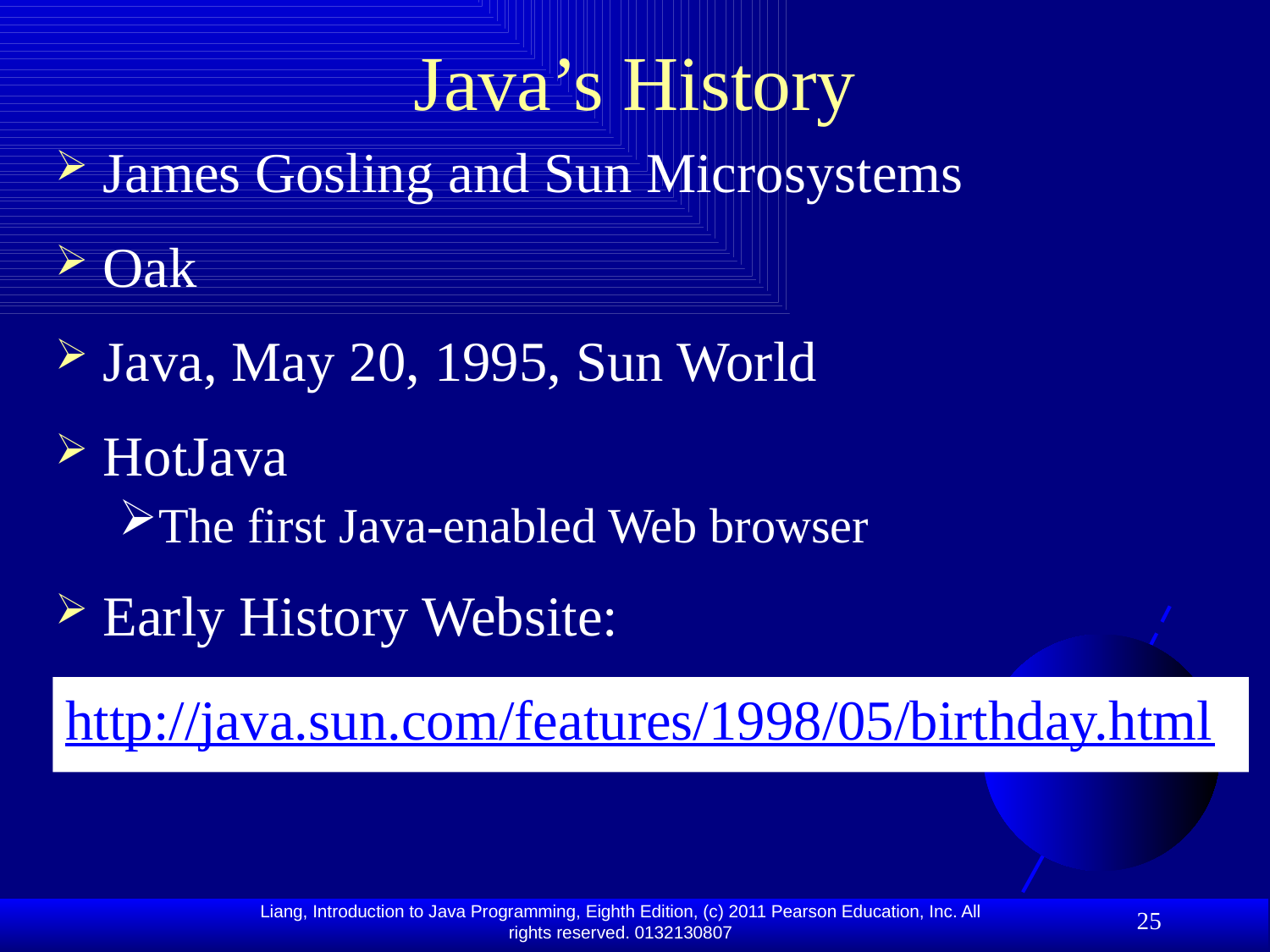

# Java’s History
James Gosling and Sun Microsystems
Oak
Java, May 20, 1995, Sun World
HotJava
The first Java-enabled Web browser
Early History Website:
http://java.sun.com/features/1998/05/birthday.html
25